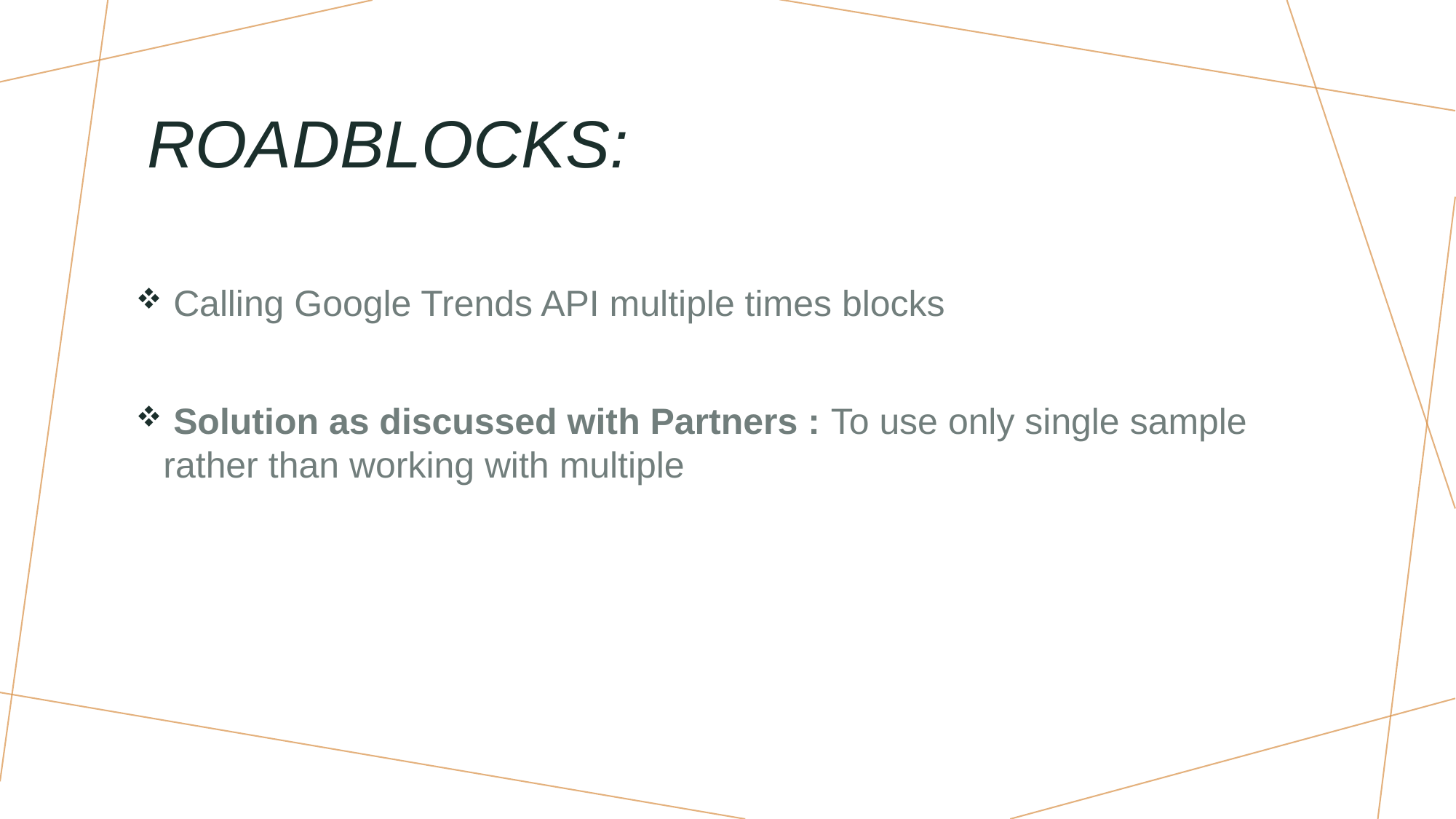

# Roadblocks:
 Calling Google Trends API multiple times blocks

 Solution as discussed with Partners : To use only single sample rather than working with multiple